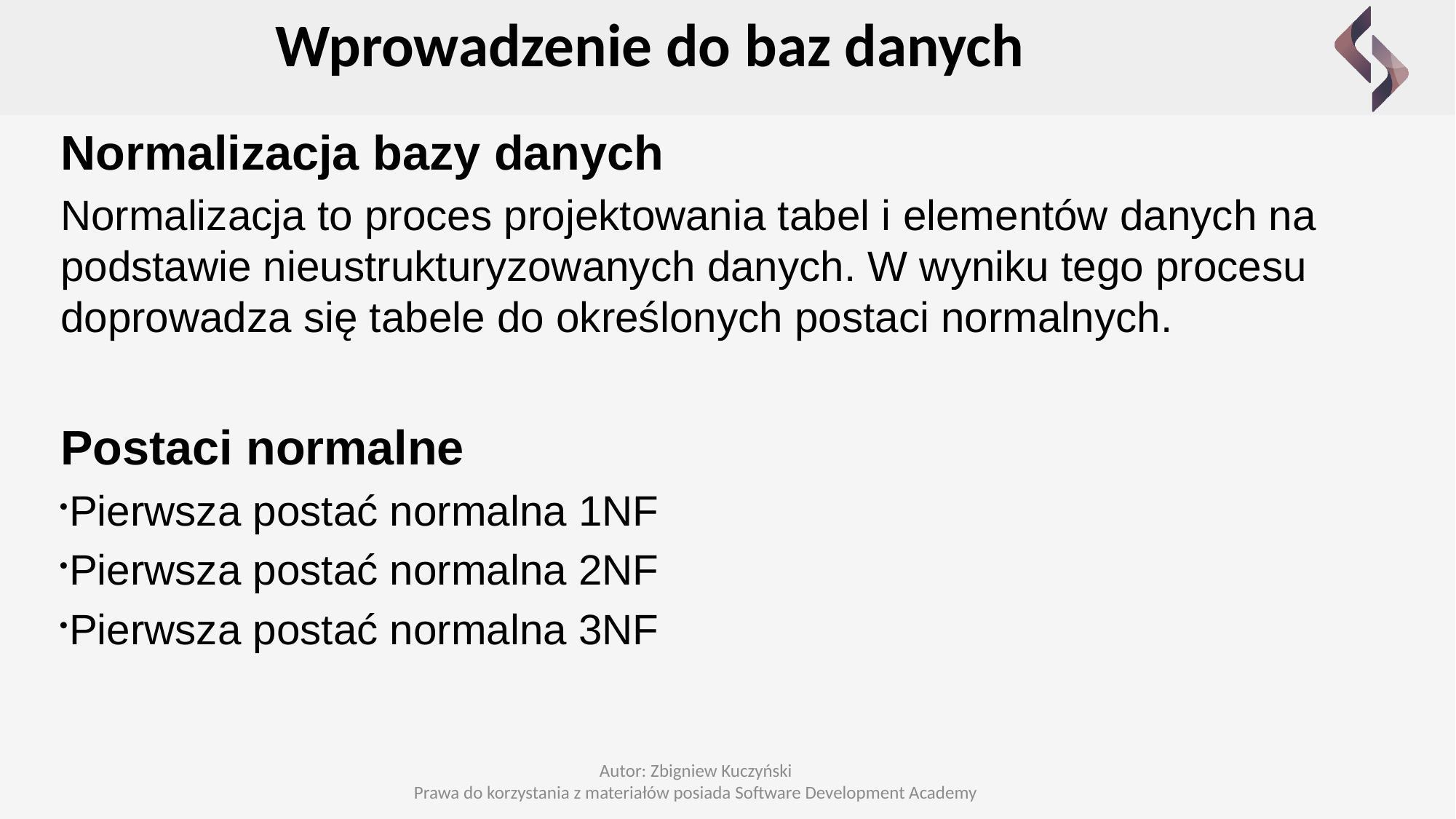

Wprowadzenie do baz danych

Normalizacja bazy danych
Normalizacja to proces projektowania tabel i elementów danych na podstawie nieustrukturyzowanych danych. W wyniku tego procesu doprowadza się tabele do określonych postaci normalnych.

Postaci normalne
Pierwsza postać normalna 1NF
Pierwsza postać normalna 2NF
Pierwsza postać normalna 3NF

Autor: Zbigniew Kuczyński
Prawa do korzystania z materiałów posiada Software Development Academy